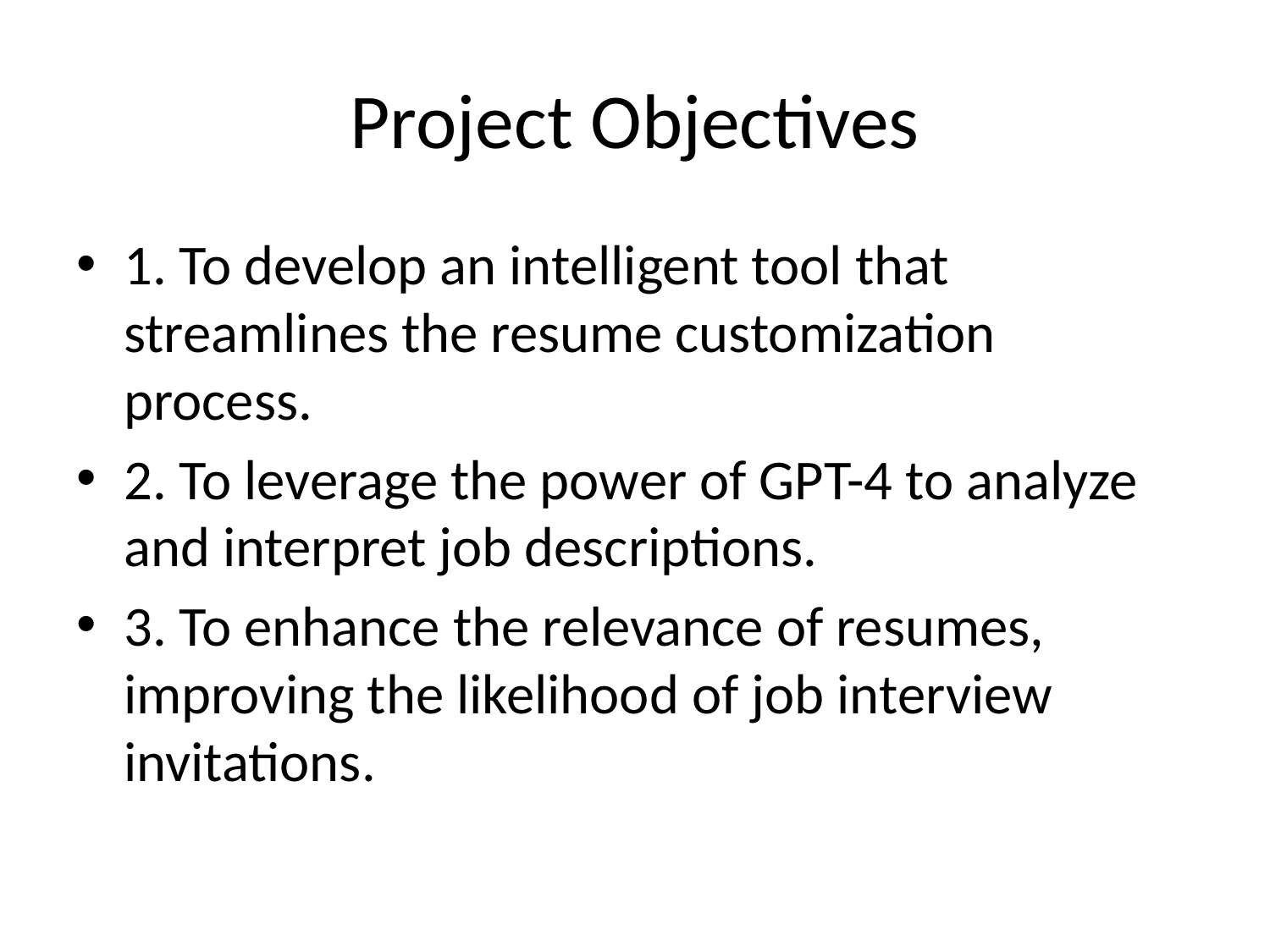

# Project Objectives
1. To develop an intelligent tool that streamlines the resume customization process.
2. To leverage the power of GPT-4 to analyze and interpret job descriptions.
3. To enhance the relevance of resumes, improving the likelihood of job interview invitations.